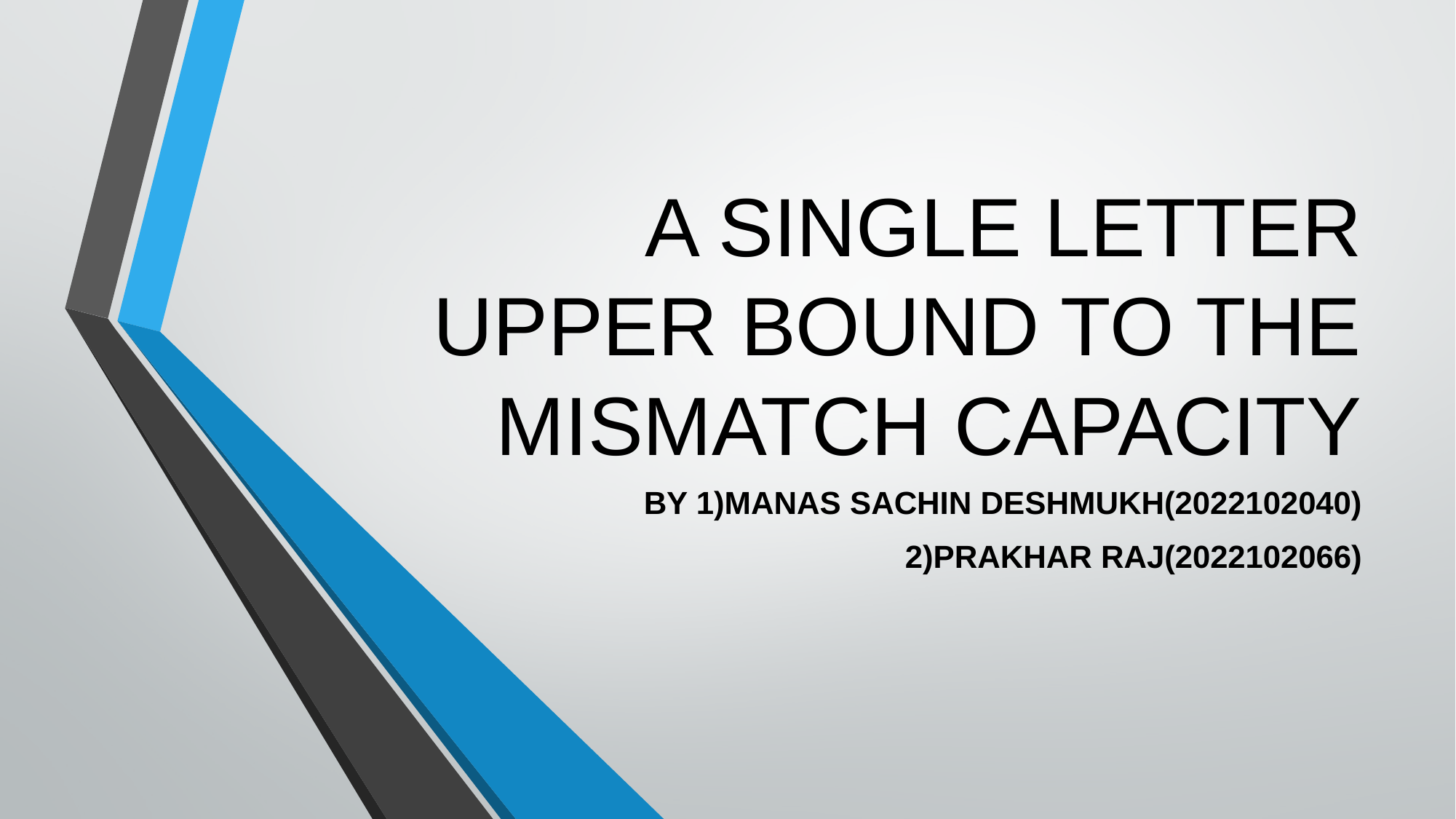

# A SINGLE LETTER UPPER BOUND TO THE MISMATCH CAPACITY
BY 1)MANAS SACHIN DESHMUKH(2022102040)
      2)PRAKHAR RAJ(2022102066)